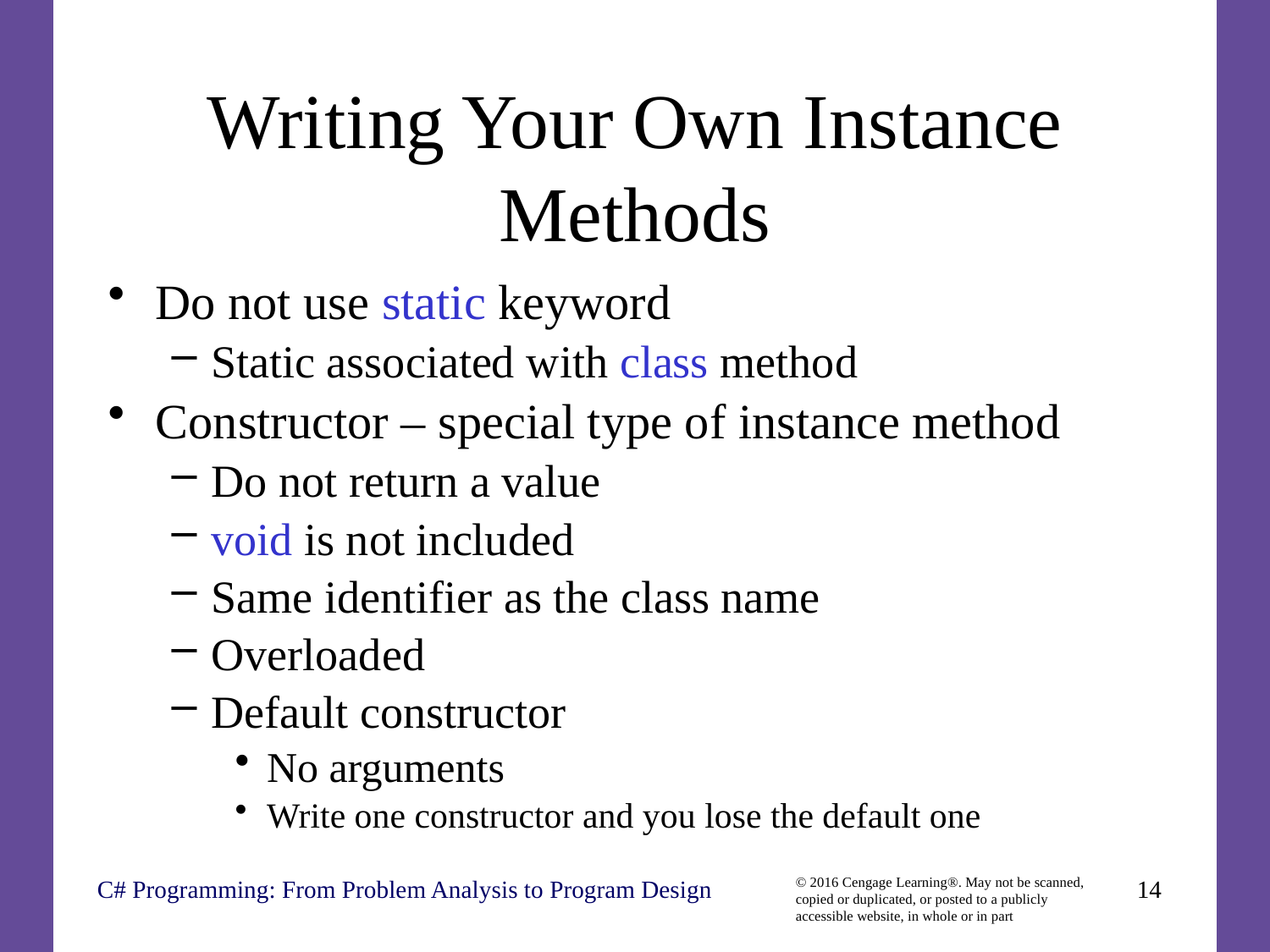

# Writing Your Own Instance Methods
Do not use static keyword
Static associated with class method
Constructor – special type of instance method
Do not return a value
void is not included
Same identifier as the class name
Overloaded
Default constructor
No arguments
Write one constructor and you lose the default one
C# Programming: From Problem Analysis to Program Design

14